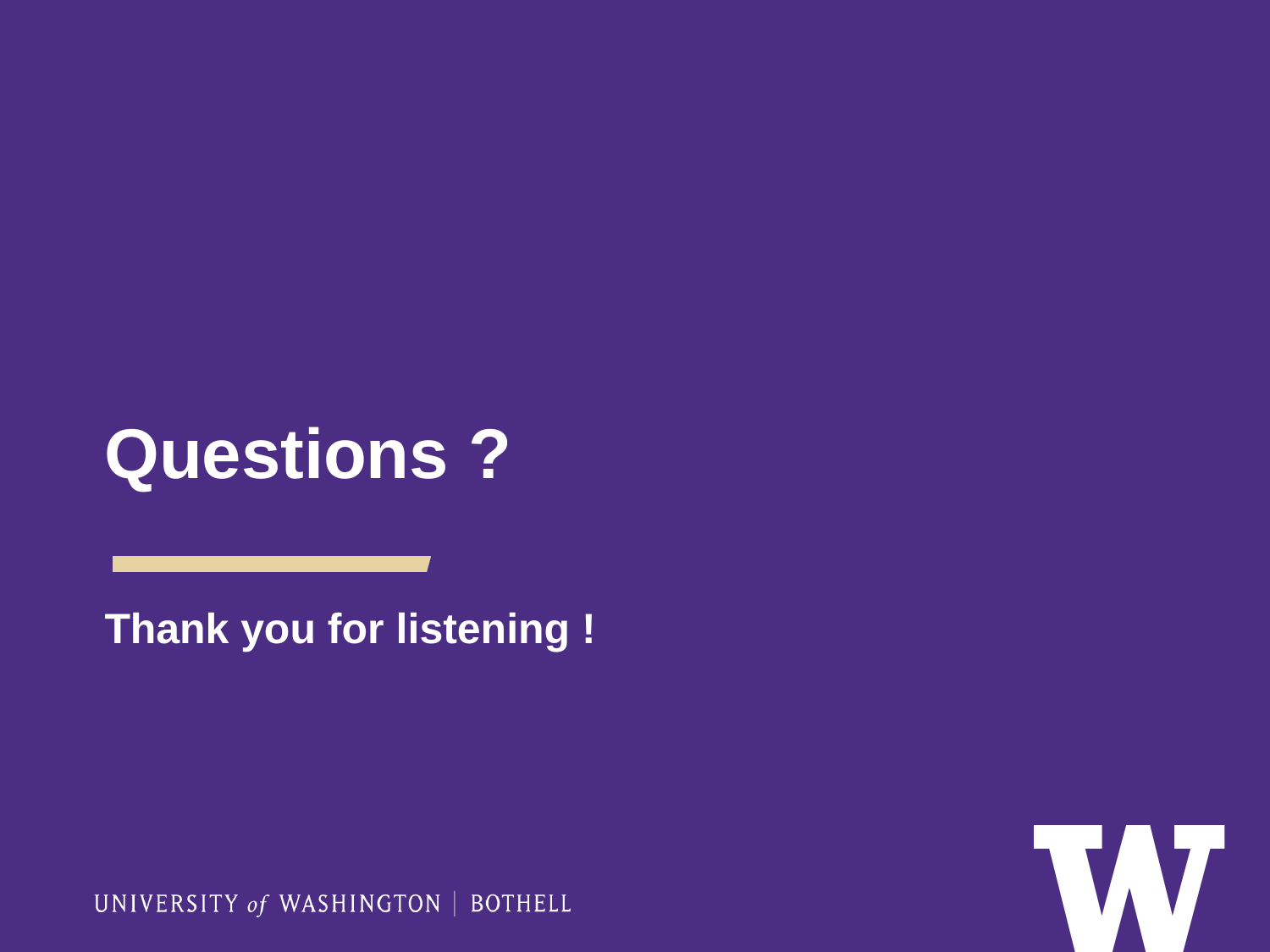

# Questions ?

Thank you for listening !